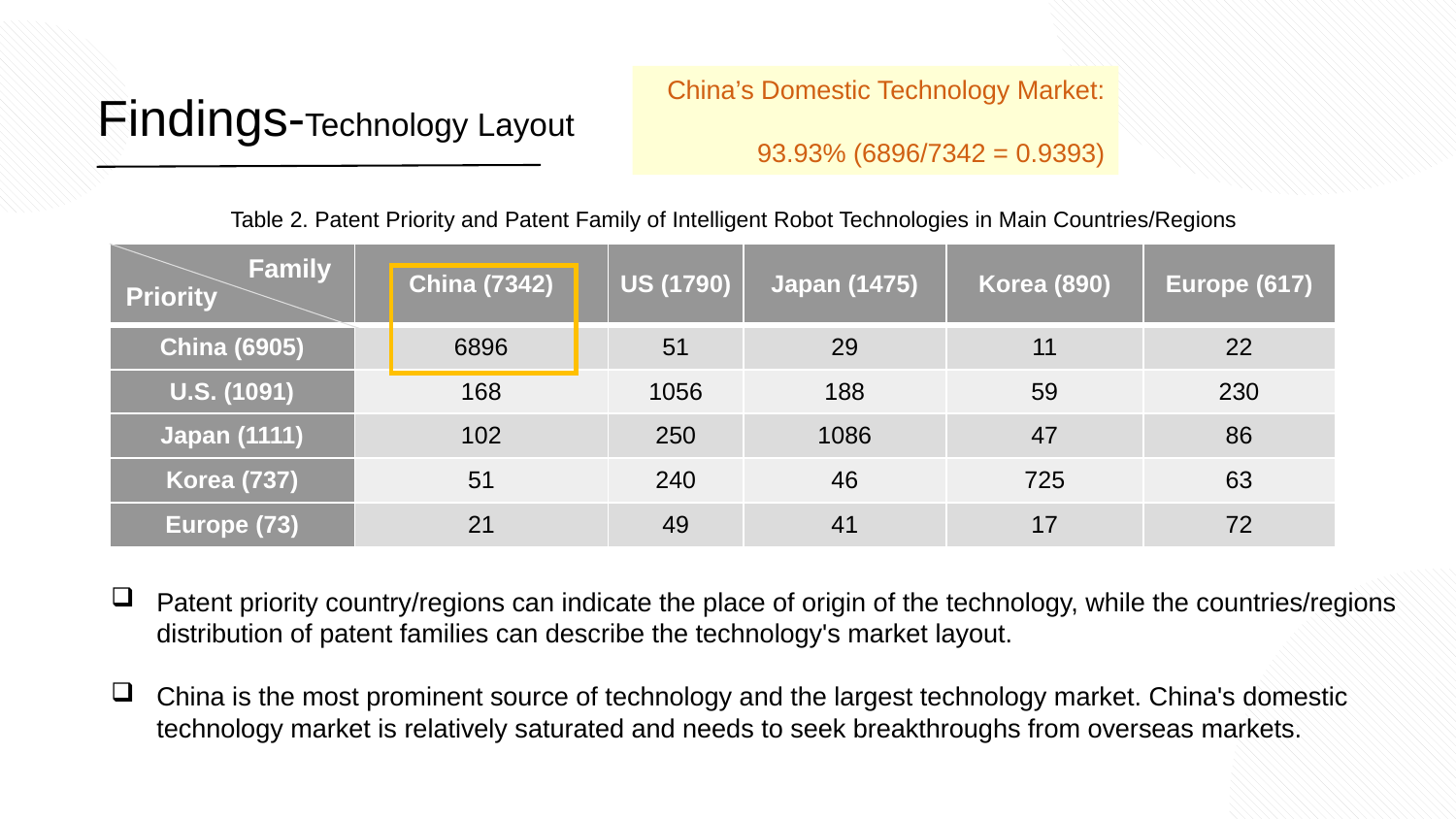

China’s Domestic Technology Market:

93.93% (6896/7342 = 0.9393)
Findings-Technology Layout
Table 2. Patent Priority and Patent Family of Intelligent Robot Technologies in Main Countries/Regions
|  | China (7342) | US (1790) | Japan (1475) | Korea (890) | Europe (617) |
| --- | --- | --- | --- | --- | --- |
| China (6905) | 6896 | 51 | 29 | 11 | 22 |
| U.S. (1091) | 168 | 1056 | 188 | 59 | 230 |
| Japan (1111) | 102 | 250 | 1086 | 47 | 86 |
| Korea (737) | 51 | 240 | 46 | 725 | 63 |
| Europe (73) | 21 | 49 | 41 | 17 | 72 |
Family

Priority
Patent priority country/regions can indicate the place of origin of the technology, while the countries/regions distribution of patent families can describe the technology's market layout.

China is the most prominent source of technology and the largest technology market. China's domestic technology market is relatively saturated and needs to seek breakthroughs from overseas markets.